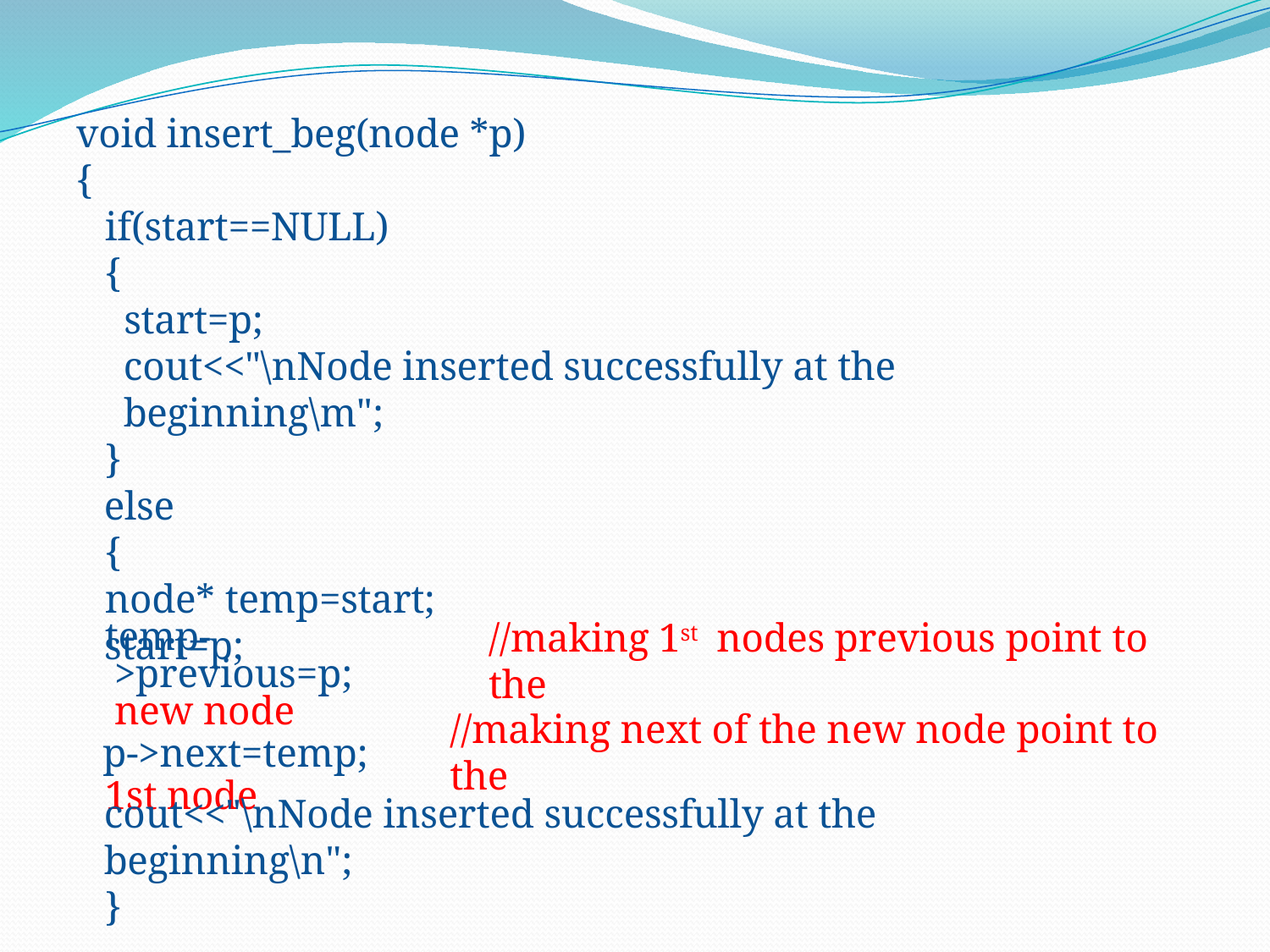

void insert_beg(node *p)
{
if(start==NULL)
{
start=p;
cout<<"\nNode inserted successfully at the beginning\m";
}
else
{
node* temp=start;
start=p;
//making 1st  nodes previous point to the
temp->previous=p; new node
p->next=temp;
1st node
//making next of the new node point to the
cout<<"\nNode inserted successfully at the beginning\n";
}